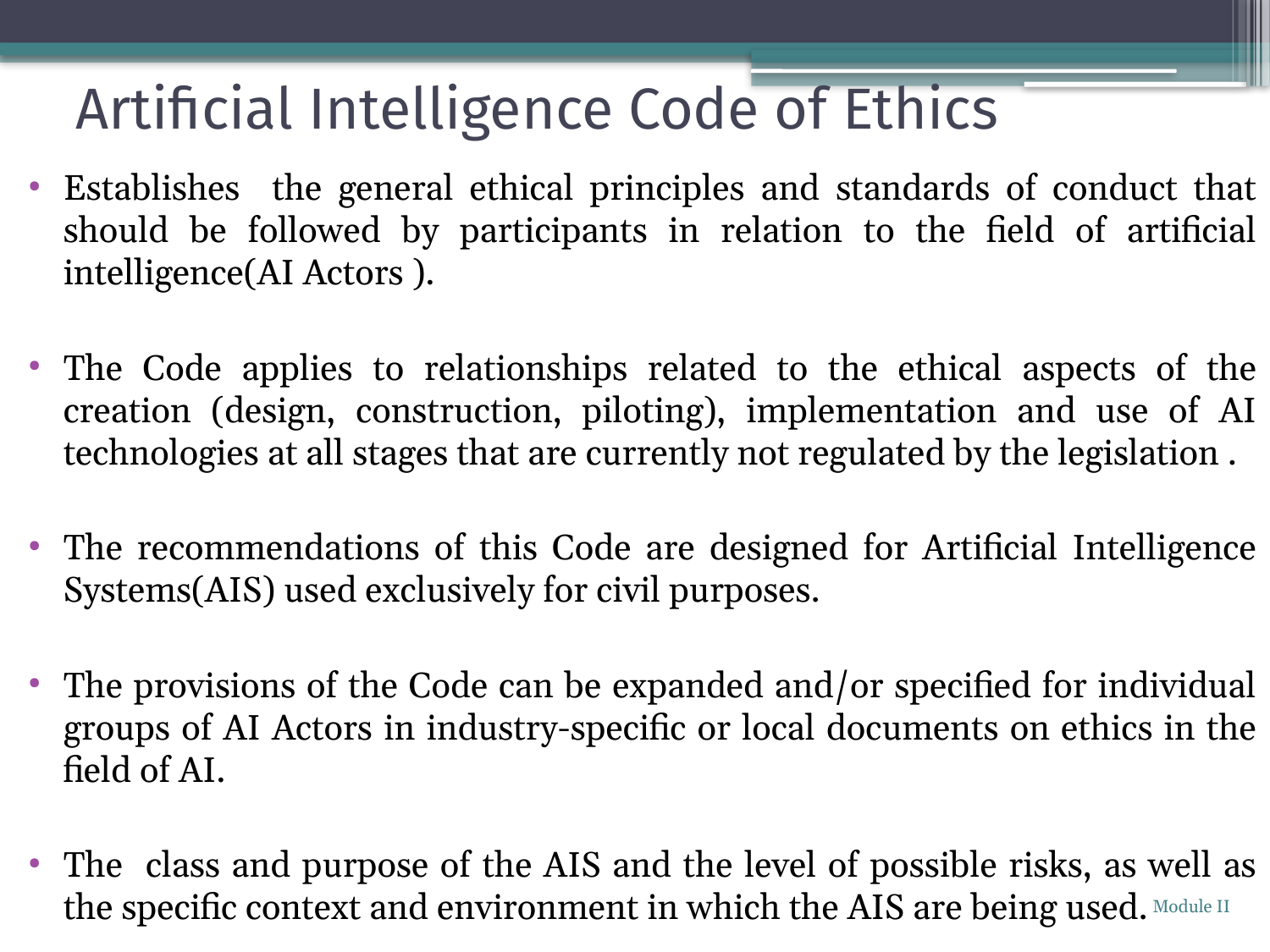

# Artificial Intelligence Code of Ethics
Establishes  the general ethical principles and standards of conduct that should be followed by participants in relation to the field of artificial intelligence(AI Actors ).

The Code applies to relationships related to the ethical aspects of the creation (design, construction, piloting), implementation and use of AI technologies at all stages that are currently not regulated by the legislation .

The recommendations of this Code are designed for Artificial Intelligence Systems(AIS) used exclusively for civil purposes.

The provisions of the Code can be expanded and/or specified for individual groups of AI Actors in industry-specific or local documents on ethics in the field of AI.

The  class and purpose of the AIS and the level of possible risks, as well as the specific context and environment in which the AIS are being used.
Module II